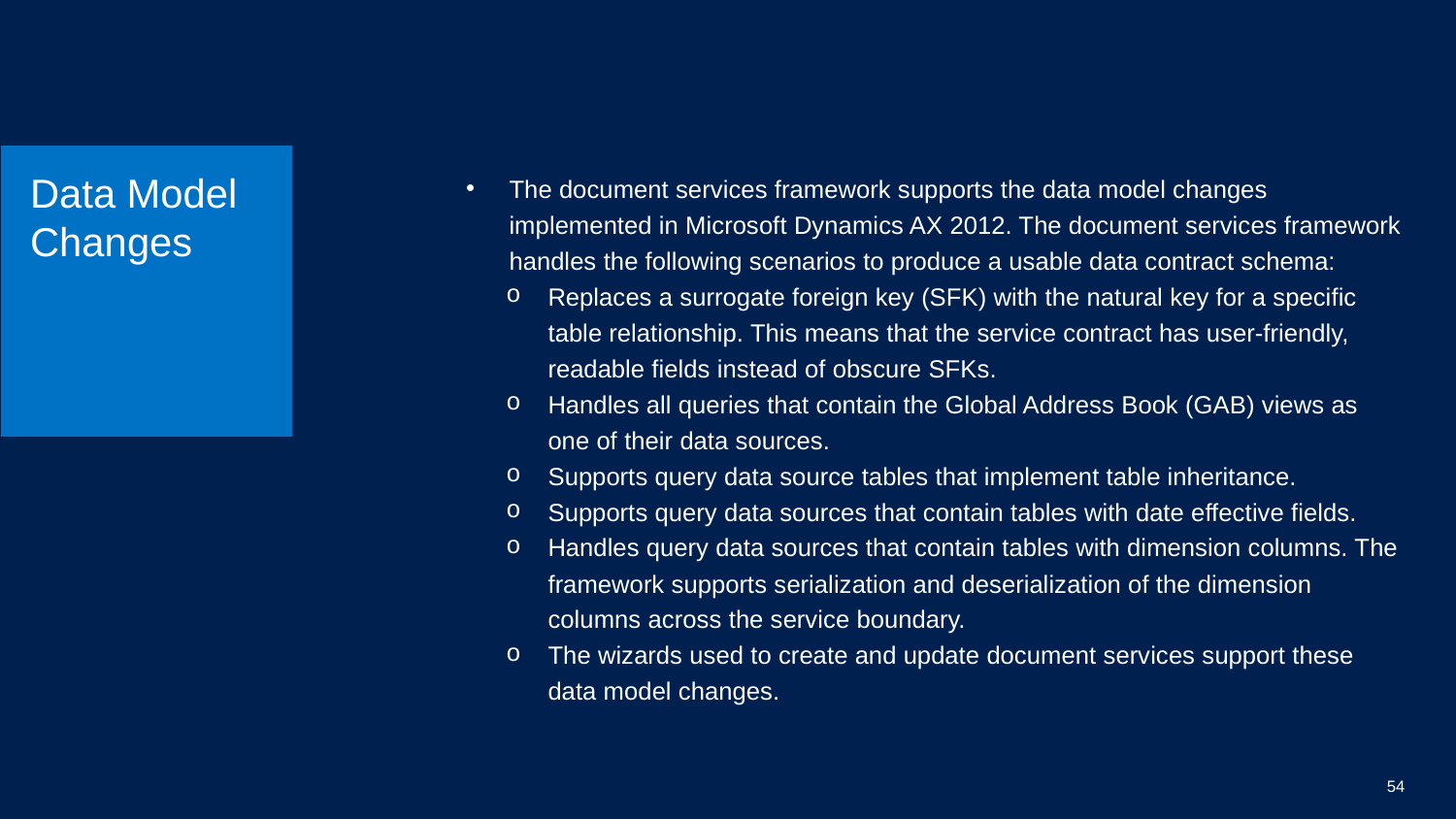

# Data Model Changes
The document services framework supports the data model changes implemented in Microsoft Dynamics AX 2012. The document services framework handles the following scenarios to produce a usable data contract schema:
Replaces a surrogate foreign key (SFK) with the natural key for a specific table relationship. This means that the service contract has user-friendly, readable fields instead of obscure SFKs.
Handles all queries that contain the Global Address Book (GAB) views as one of their data sources.
Supports query data source tables that implement table inheritance.
Supports query data sources that contain tables with date effective fields.
Handles query data sources that contain tables with dimension columns. The framework supports serialization and deserialization of the dimension columns across the service boundary.
The wizards used to create and update document services support these data model changes.
54